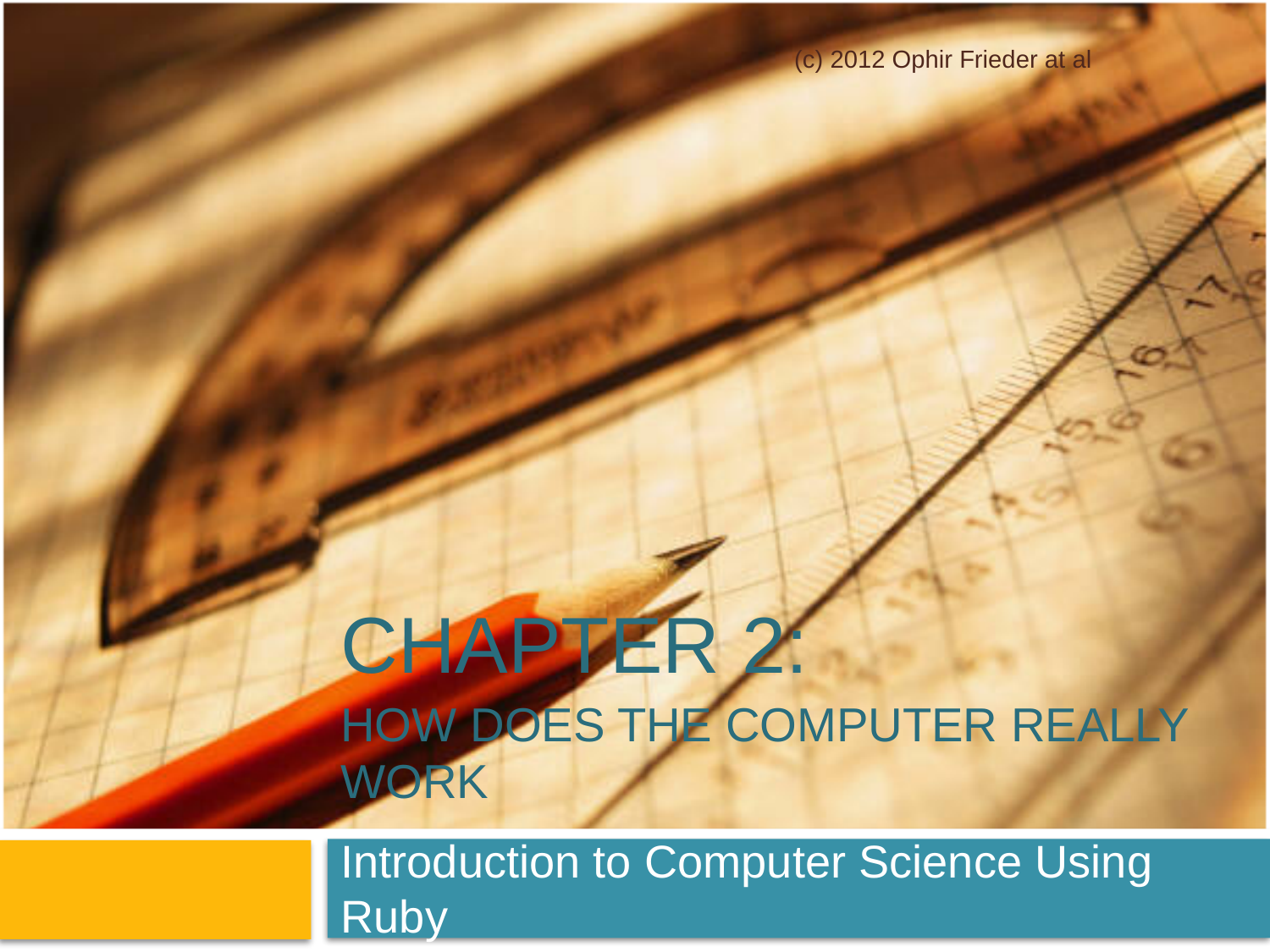

(c) 2012 Ophir Frieder at al
# CHAPTER 2: HOW DOES THE COMPUTER REALLY WORK
Introduction to Computer Science Using Ruby